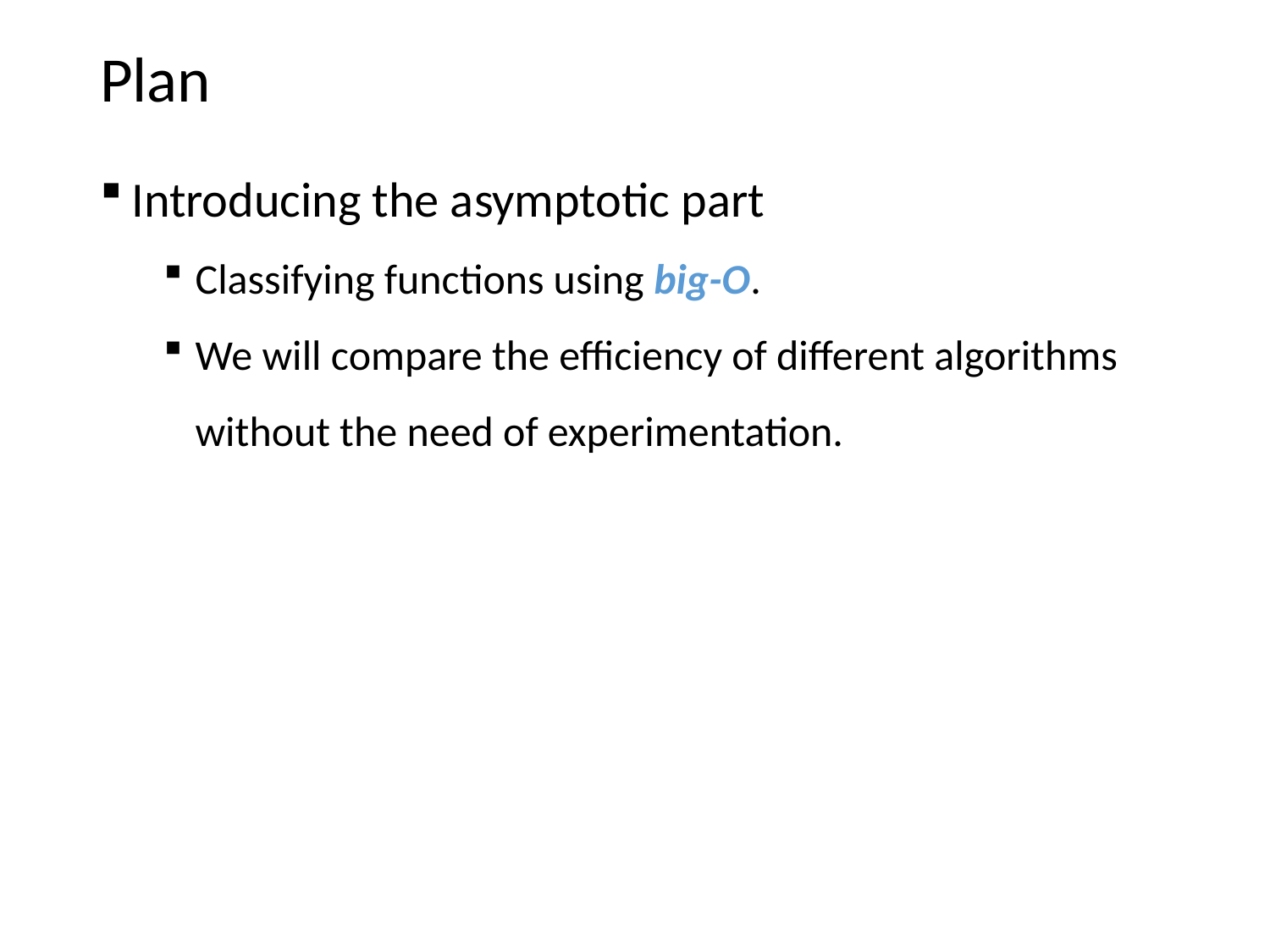

# Plan
Introducing the asymptotic part
Classifying functions using big-O.
We will compare the efficiency of different algorithms without the need of experimentation.